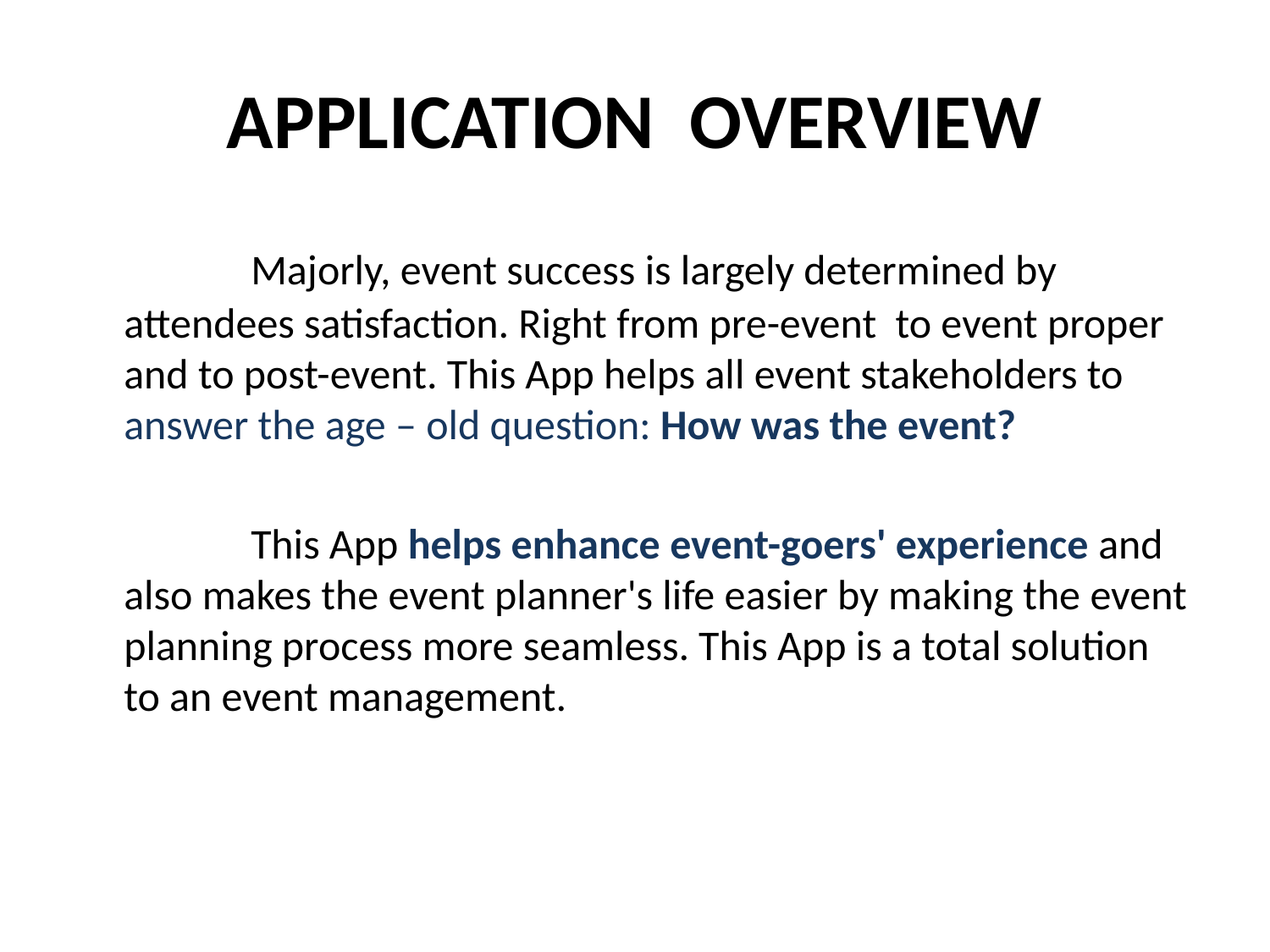

# APPLICATION  OVERVIEW
		Majorly, event success is largely determined by attendees satisfaction. Right from pre-event  to event proper and to post-event. This App helps all event stakeholders to  answer the age – old question: How was the event?

		This App helps enhance event-goers' experience and also makes the event planner's life easier by making the event planning process more seamless. This App is a total solution to an event management.